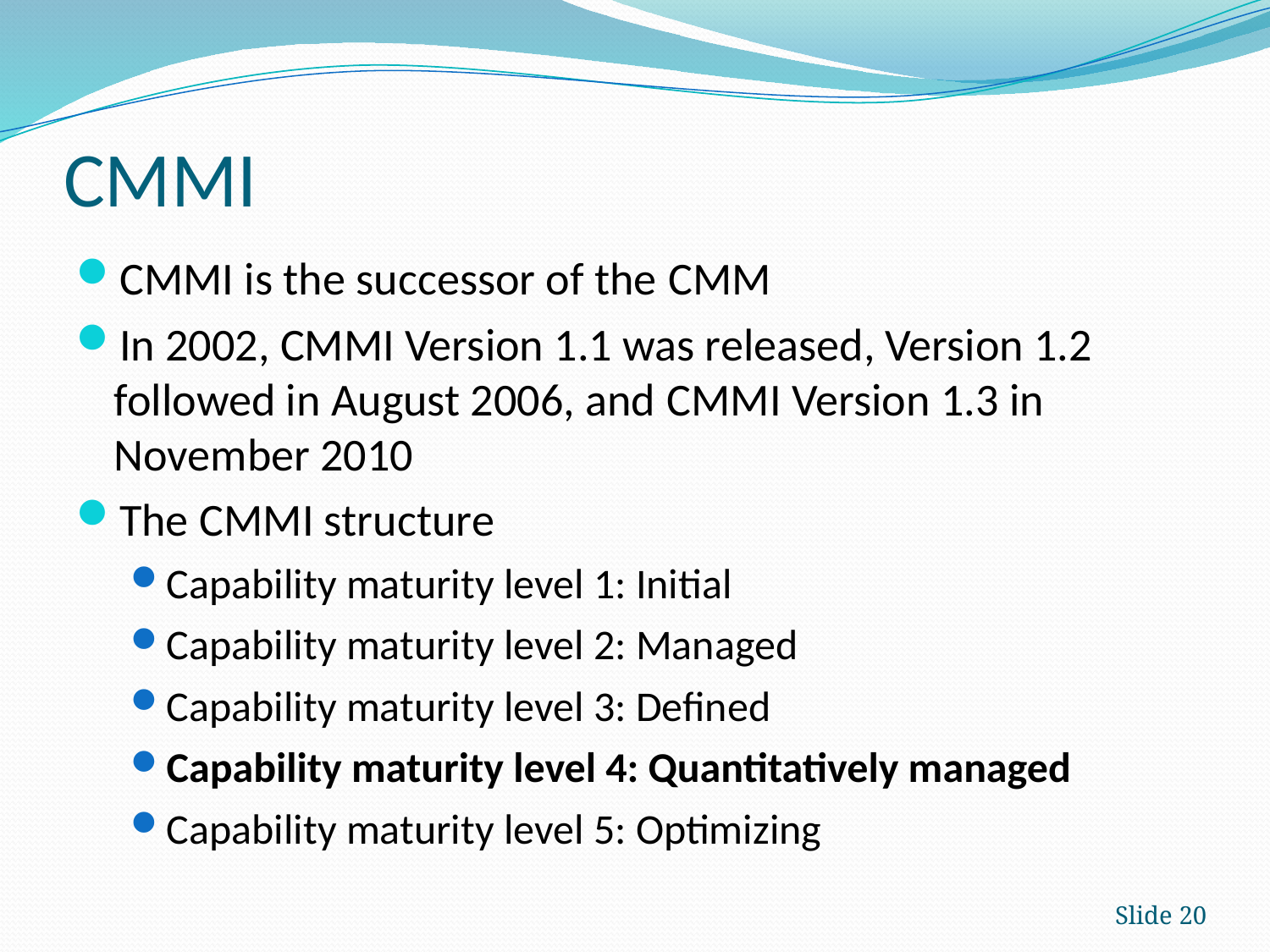

# CMMI
CMMI is the successor of the CMM
In 2002, CMMI Version 1.1 was released, Version 1.2 followed in August 2006, and CMMI Version 1.3 in November 2010
The CMMI structure
Capability maturity level 1: Initial
Capability maturity level 2: Managed
Capability maturity level 3: Defined
Capability maturity level 4: Quantitatively managed
Capability maturity level 5: Optimizing
Slide 20